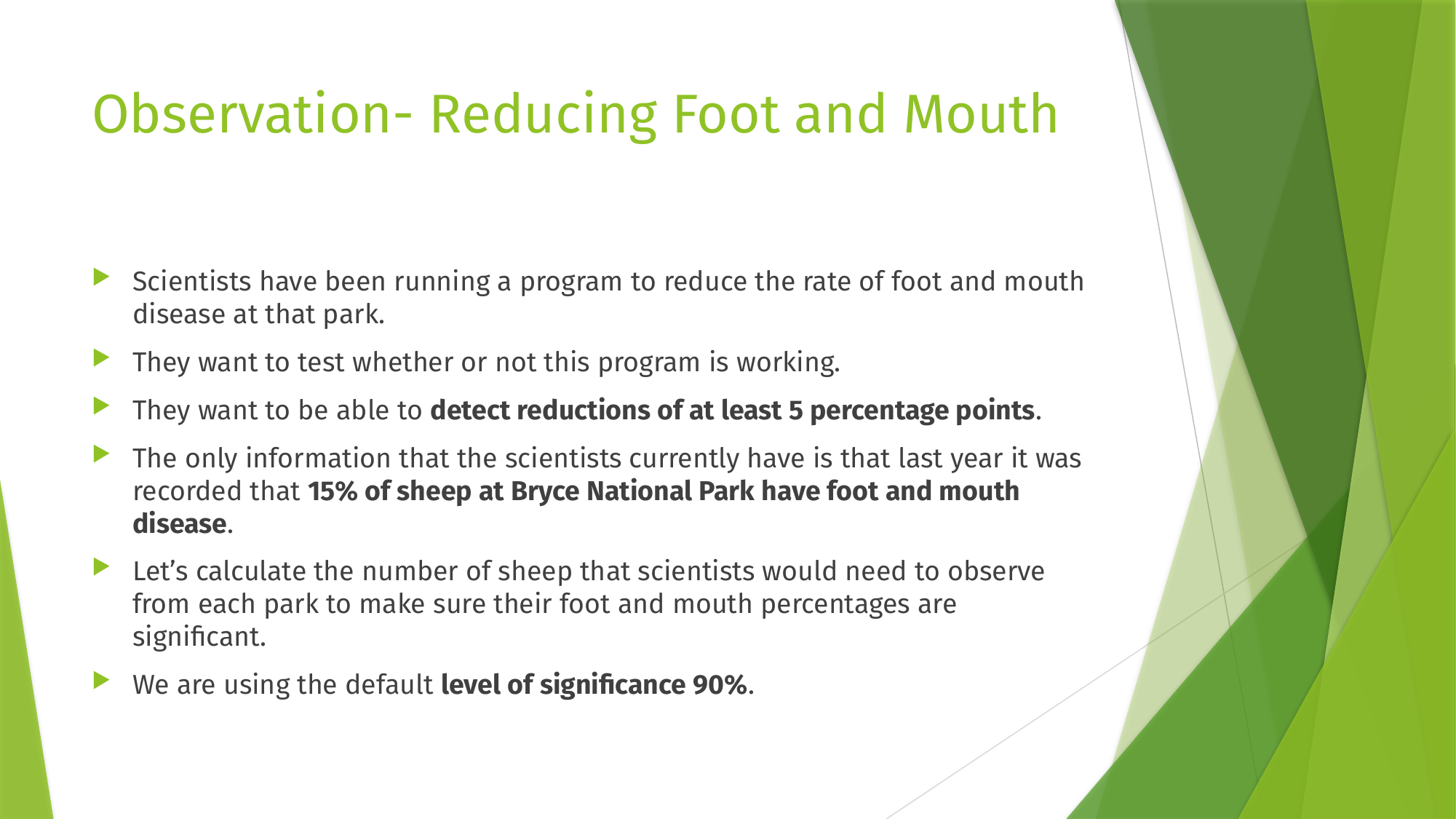

# Observation- Reducing Foot and Mouth
Scientists have been running a program to reduce the rate of foot and mouth disease at that park.
They want to test whether or not this program is working.
They want to be able to detect reductions of at least 5 percentage points.
The only information that the scientists currently have is that last year it was recorded that 15% of sheep at Bryce National Park have foot and mouth disease.
Let’s calculate the number of sheep that scientists would need to observe from each park to make sure their foot and mouth percentages are significant.
We are using the default level of significance 90%.